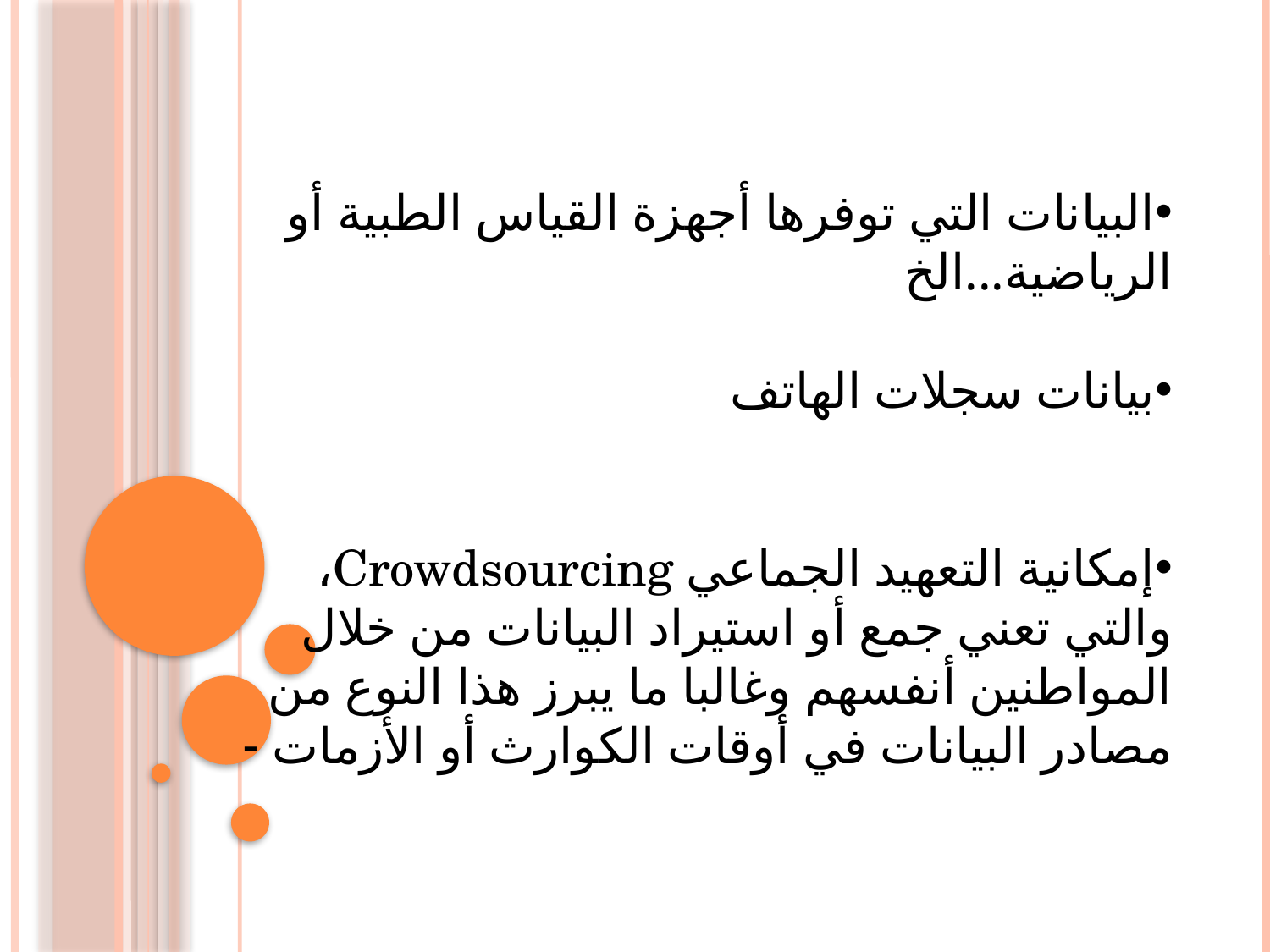

البيانات التي توفرها أجهزة القياس الطبية أو الرياضية...الخ

بيانات سجلات الهاتف

إمكانية التعهيد الجماعي Crowdsourcing، والتي تعني جمع أو استيراد البيانات من خلال المواطنين أنفسهم وغالبا ما يبرز هذا النوع من مصادر البيانات في أوقات الكوارث أو الأزمات -